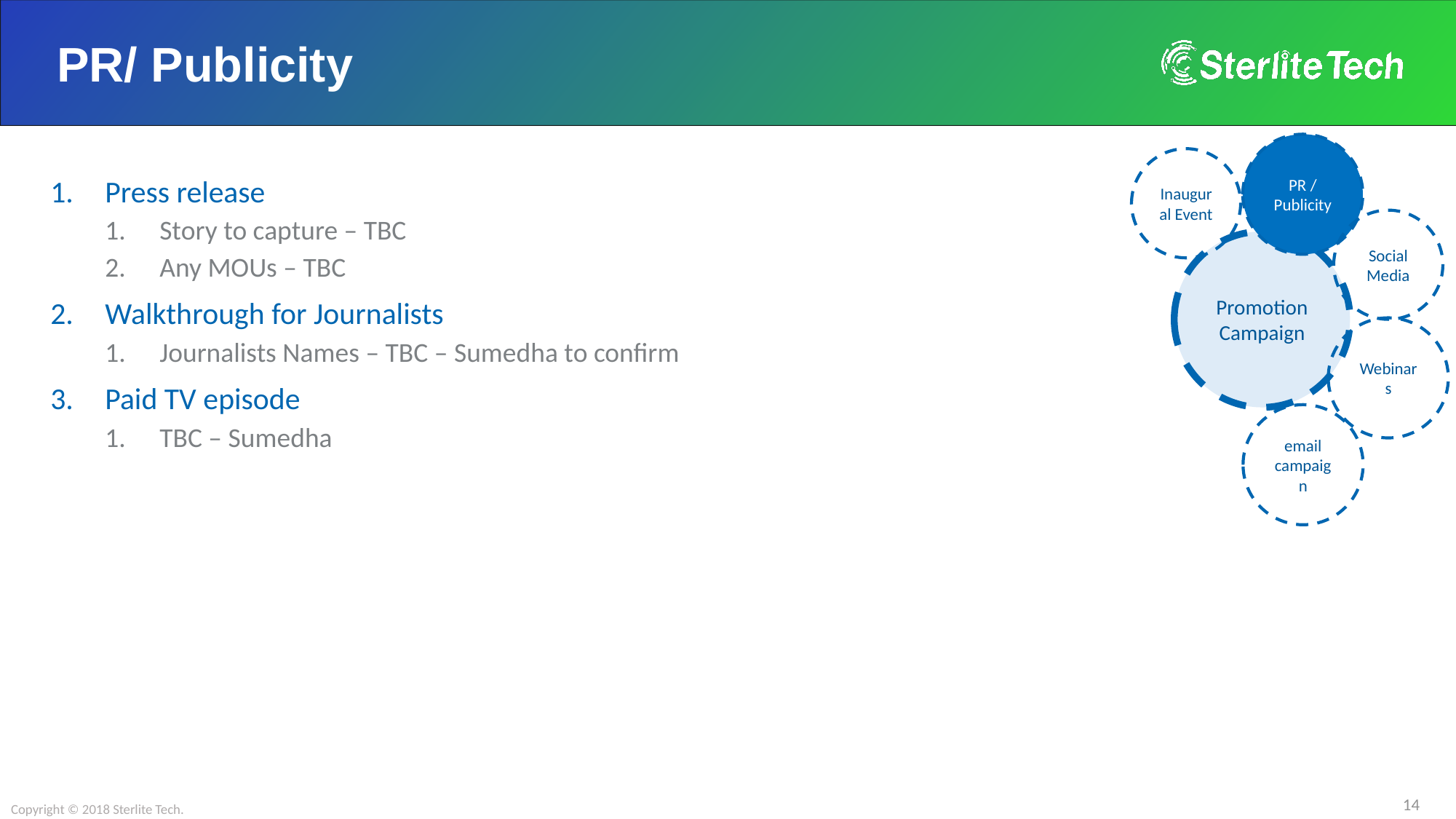

# PR/ Publicity
PR / Publicity
Inaugural Event
Press release
Story to capture – TBC
Any MOUs – TBC
Walkthrough for Journalists
Journalists Names – TBC – Sumedha to confirm
Paid TV episode
TBC – Sumedha
Social Media
Promotion Campaign
Webinars
email campaign
Copyright © 2018 Sterlite Tech.